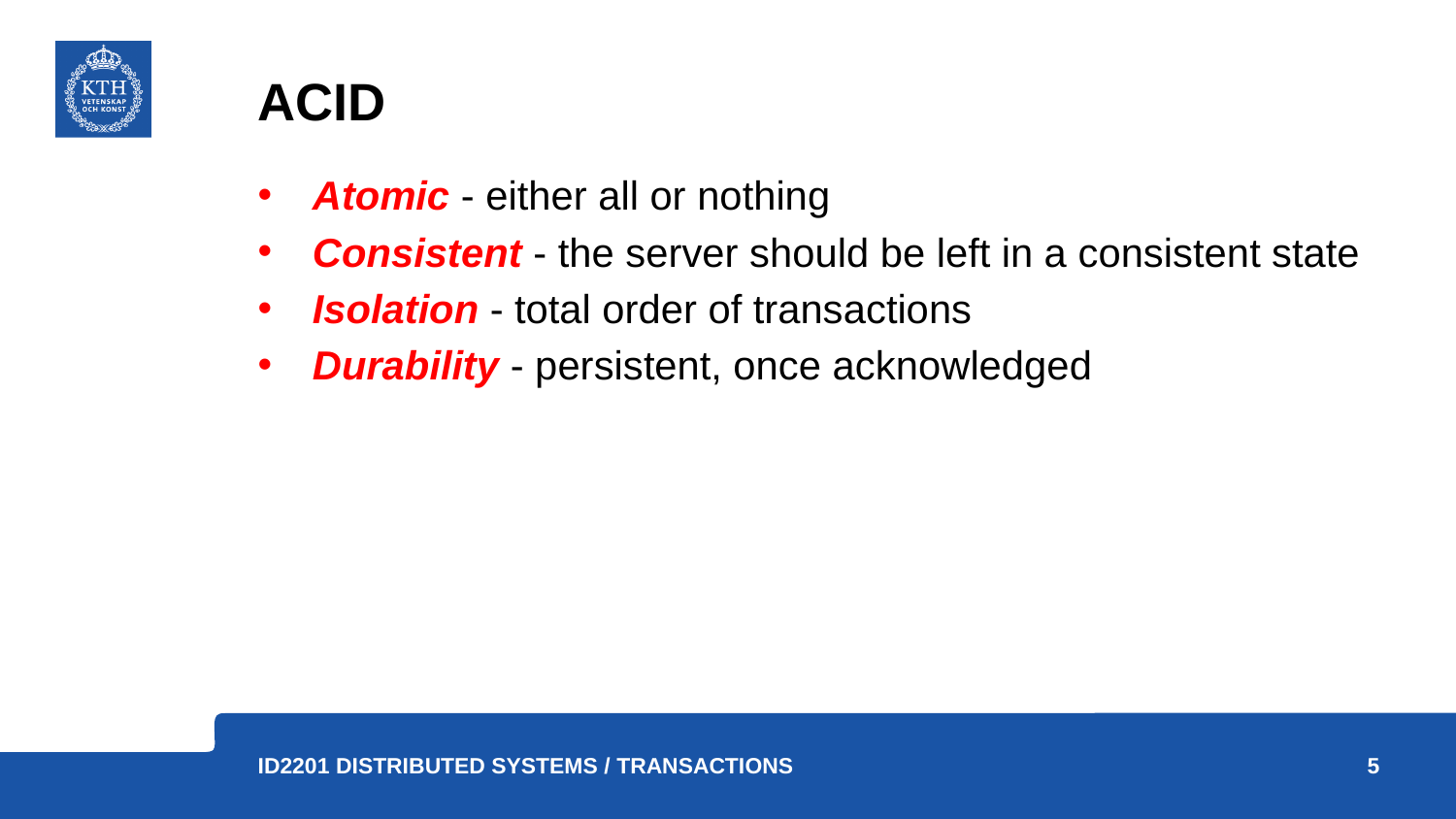

# ACID
Atomic - either all or nothing
Consistent - the server should be left in a consistent state
Isolation - total order of transactions
Durability - persistent, once acknowledged
5
ID2201 Distributed Systems / Transactions